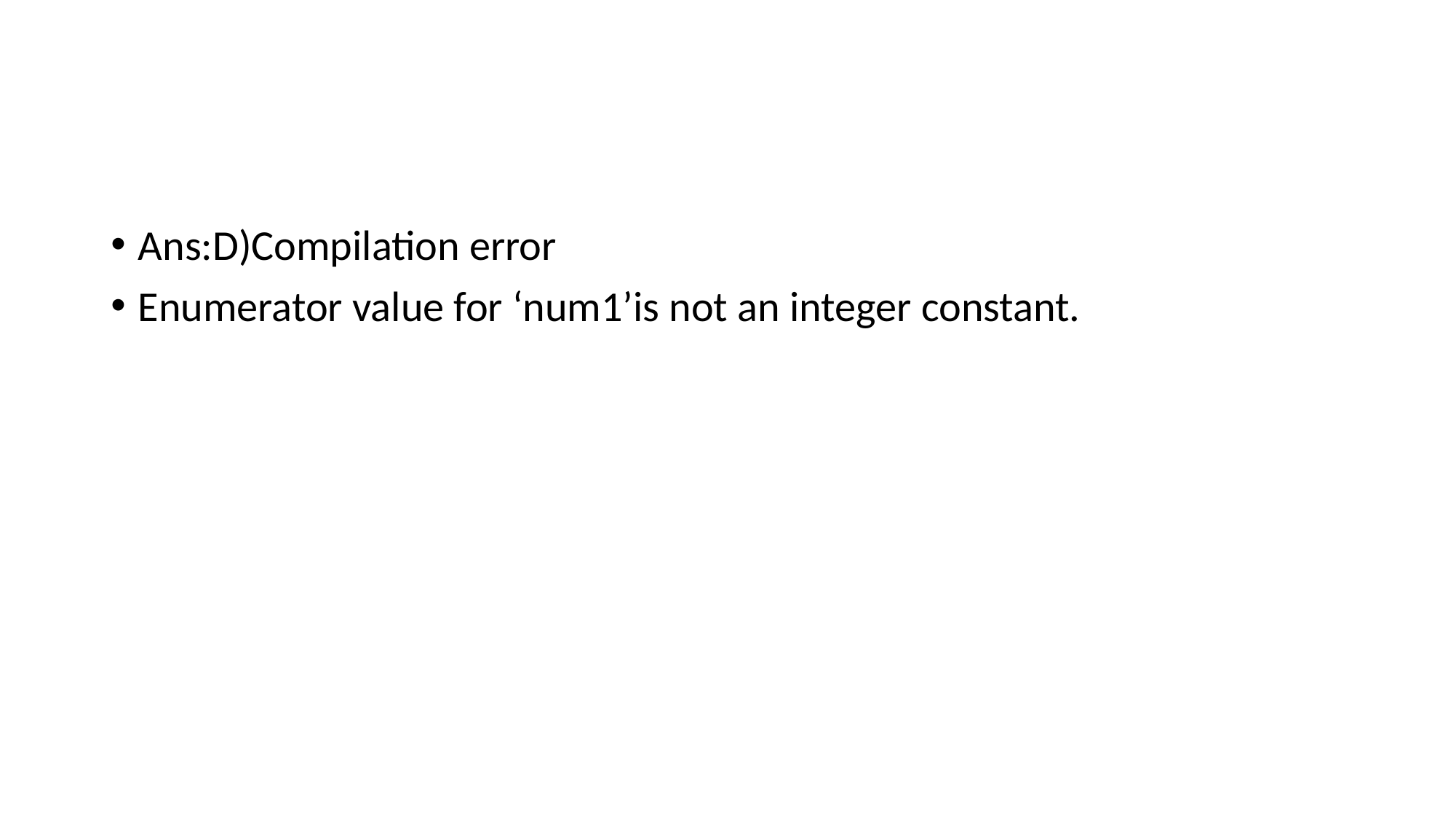

#
Ans:D)Compilation error
Enumerator value for ‘num1’is not an integer constant.